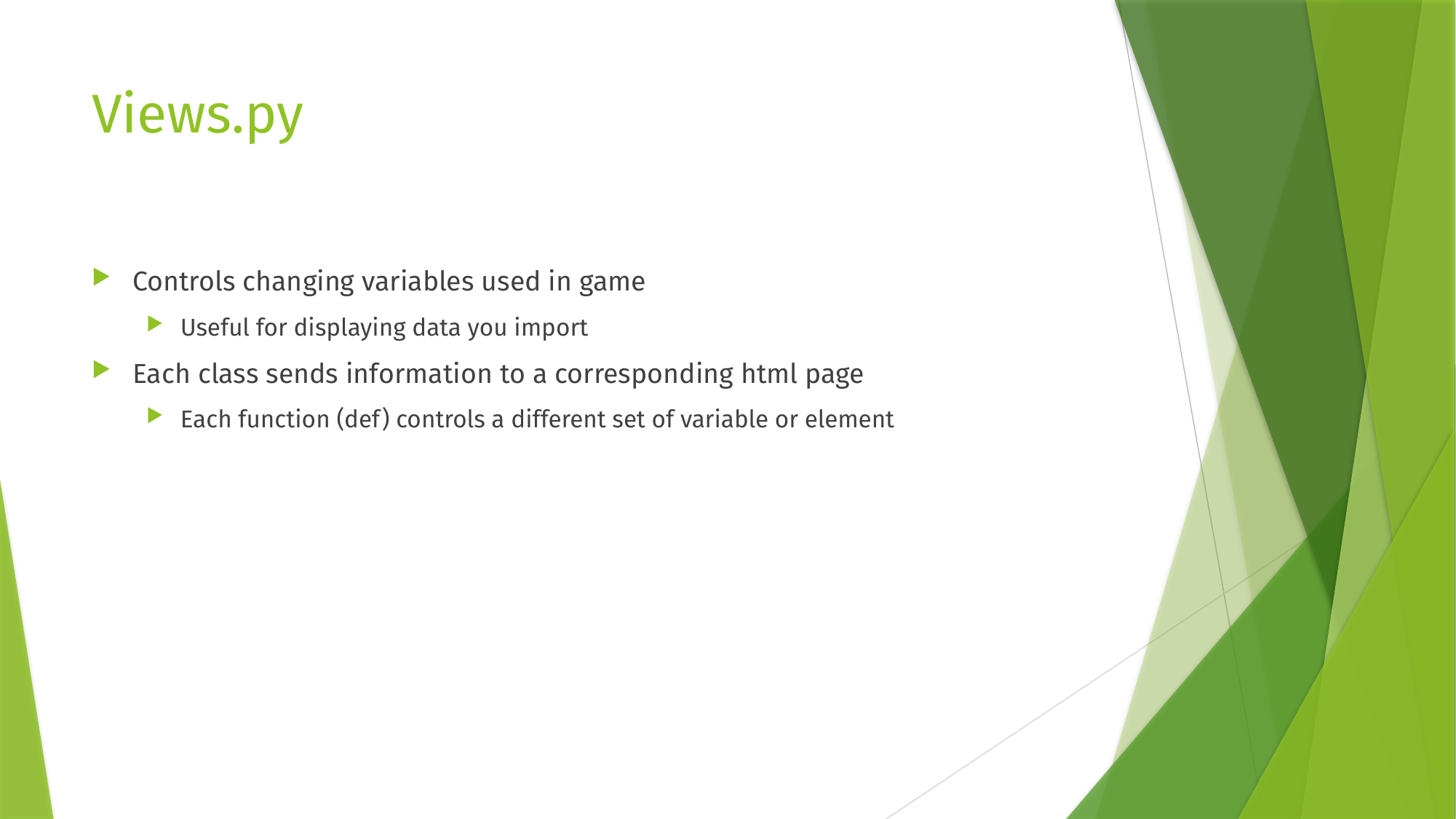

# Views.py
Controls changing variables used in game
Useful for displaying data you import
Each class sends information to a corresponding html page
Each function (def) controls a different set of variable or element